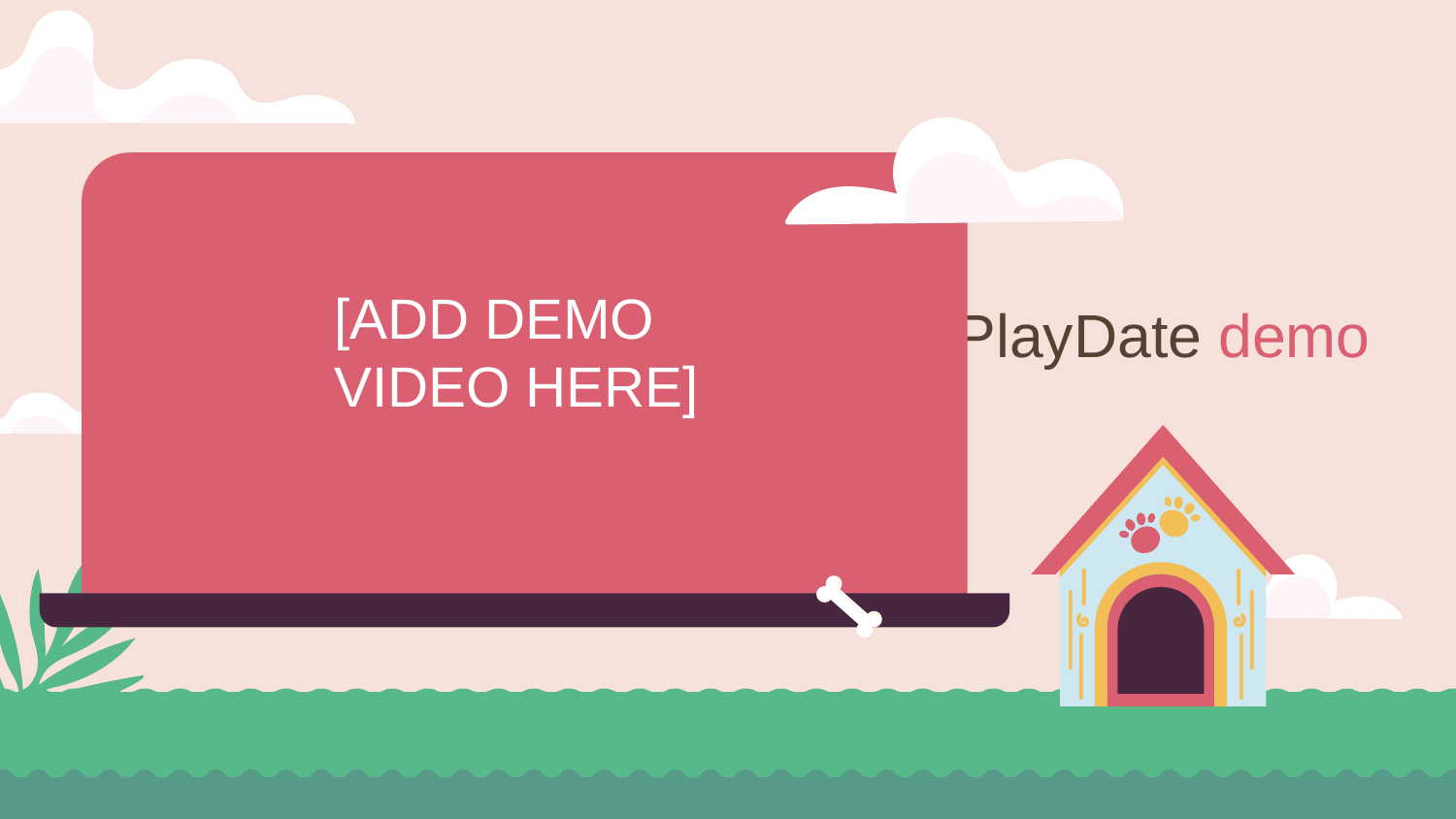

[ADD DEMO VIDEO HERE]
# PlayDate demo